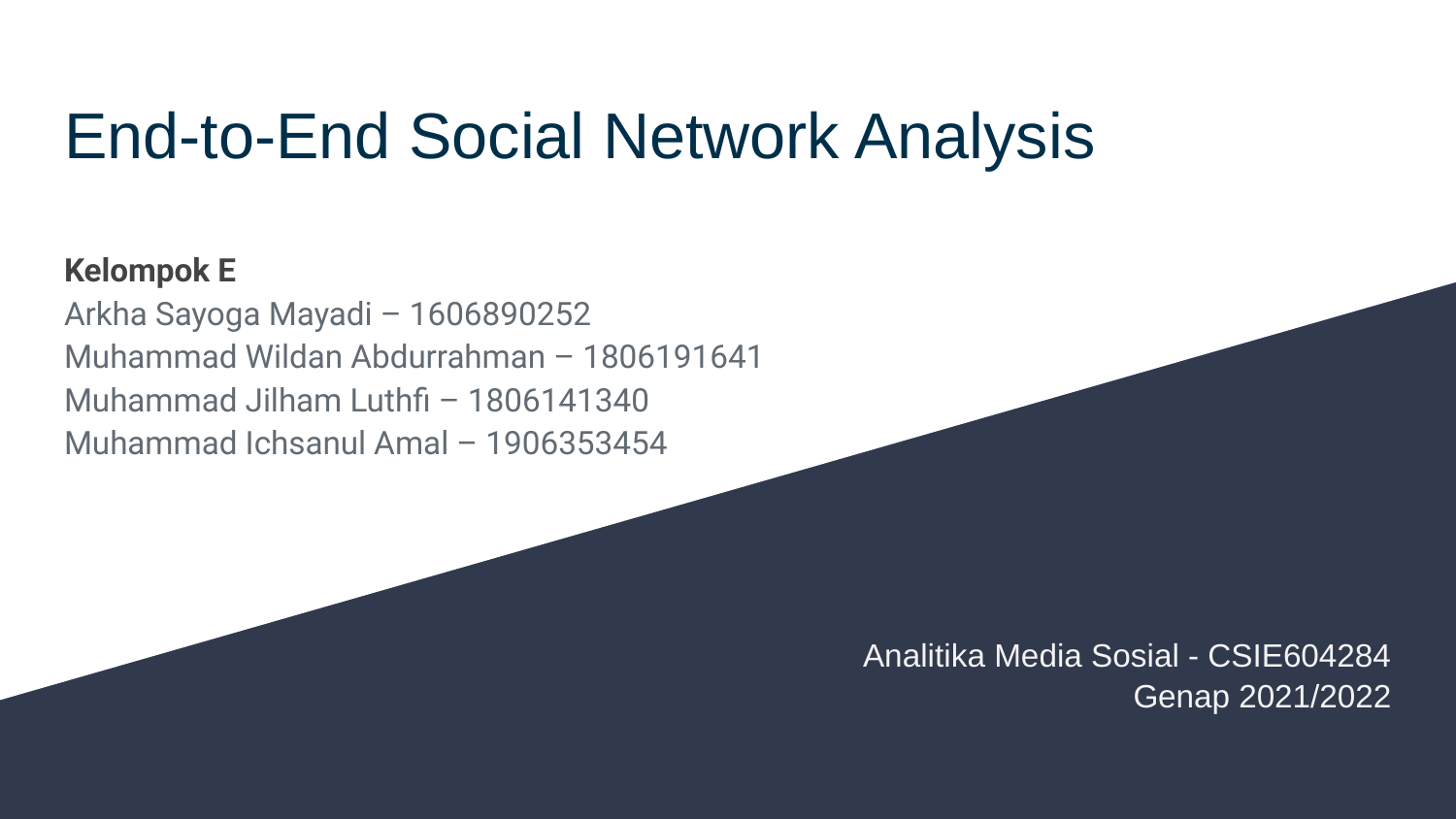

# End-to-End Social Network Analysis
Kelompok E
Arkha Sayoga Mayadi – 1606890252
Muhammad Wildan Abdurrahman – 1806191641
Muhammad Jilham Luthfi – 1806141340
Muhammad Ichsanul Amal – 1906353454
Analitika Media Sosial - CSIE604284
Genap 2021/2022